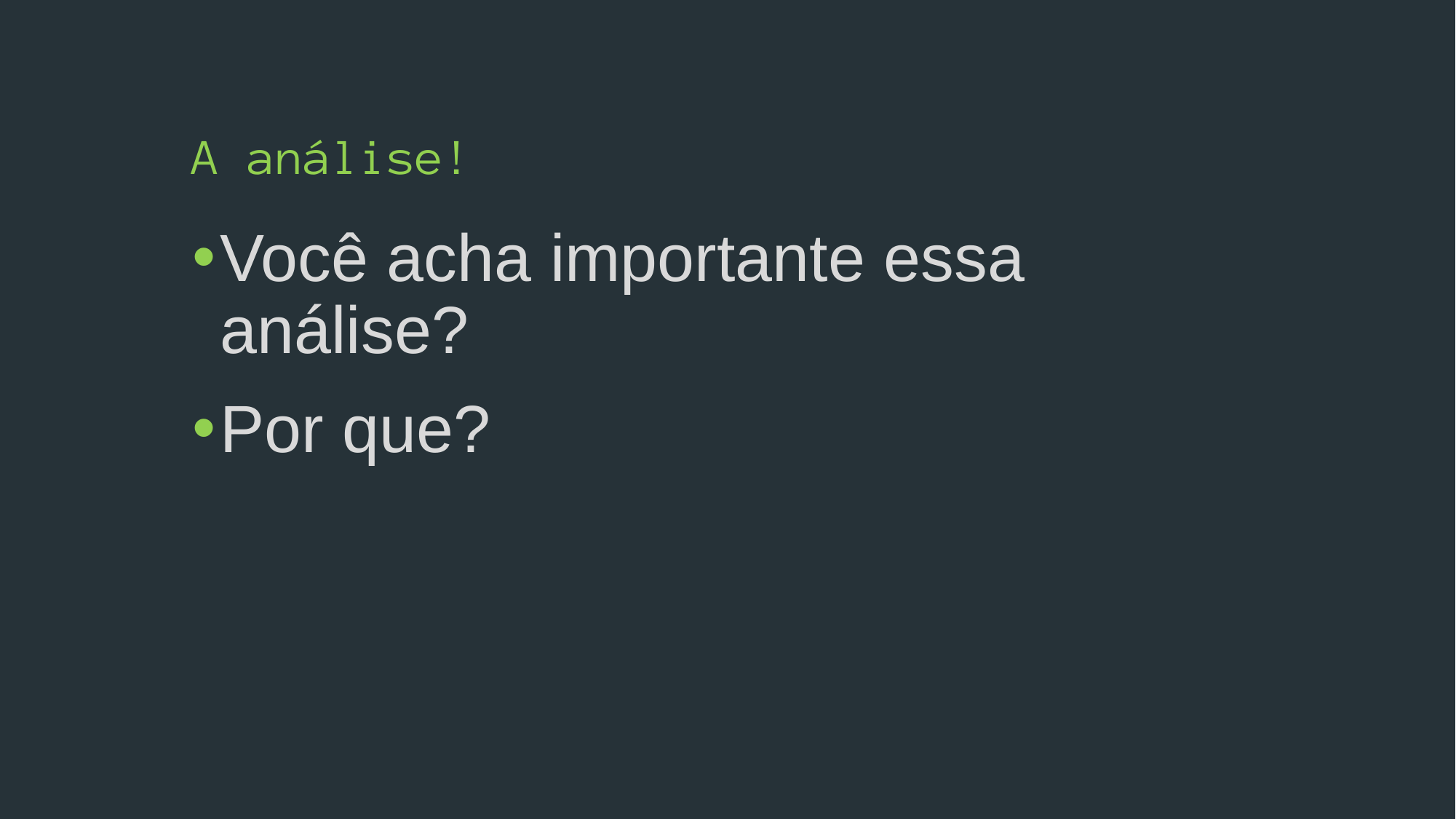

# A análise!
Você acha importante essa análise?
Por que?